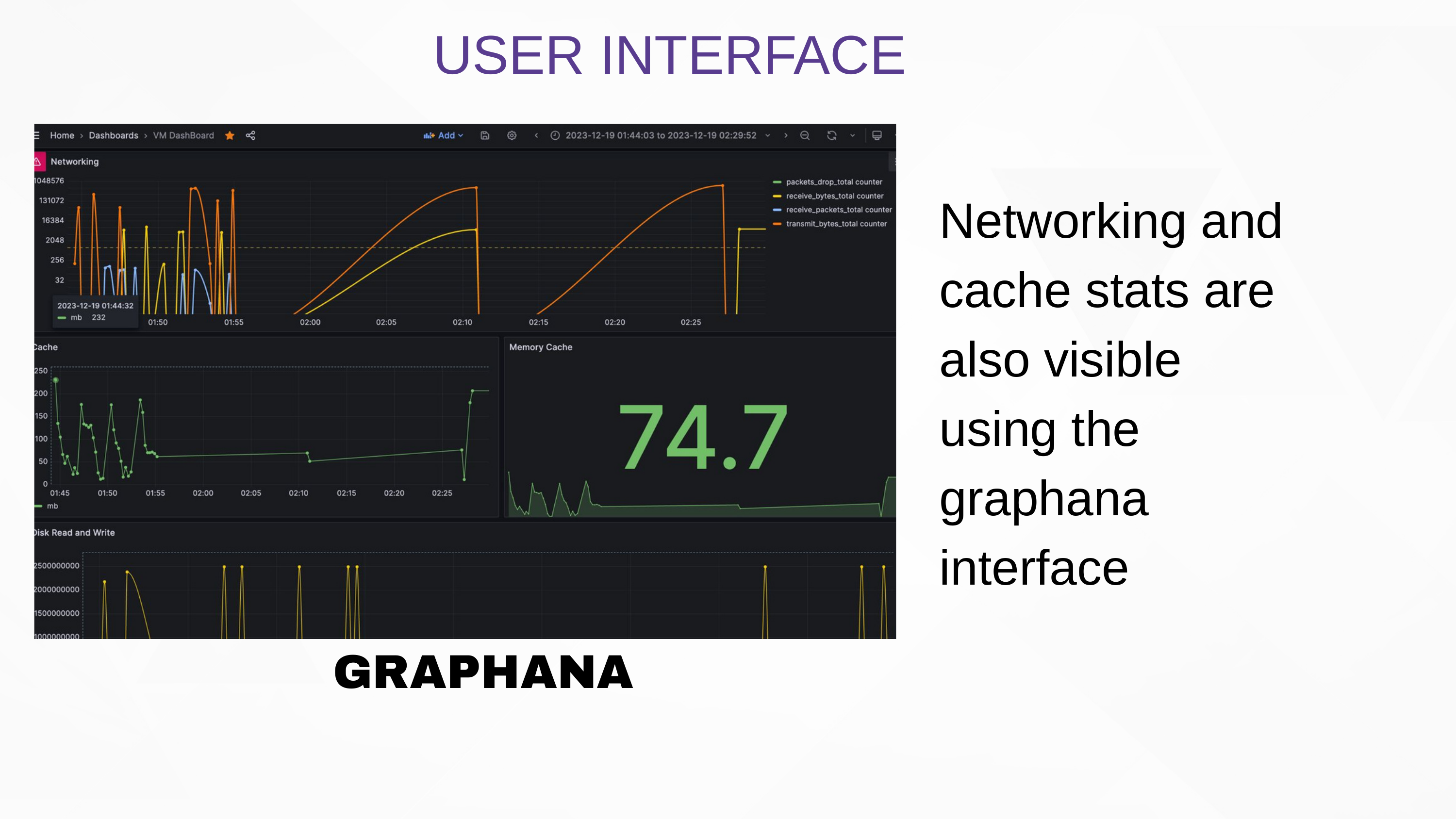

USER INTERFACE

Networking and cache stats are also visible using the graphana interface
GRAPHANA